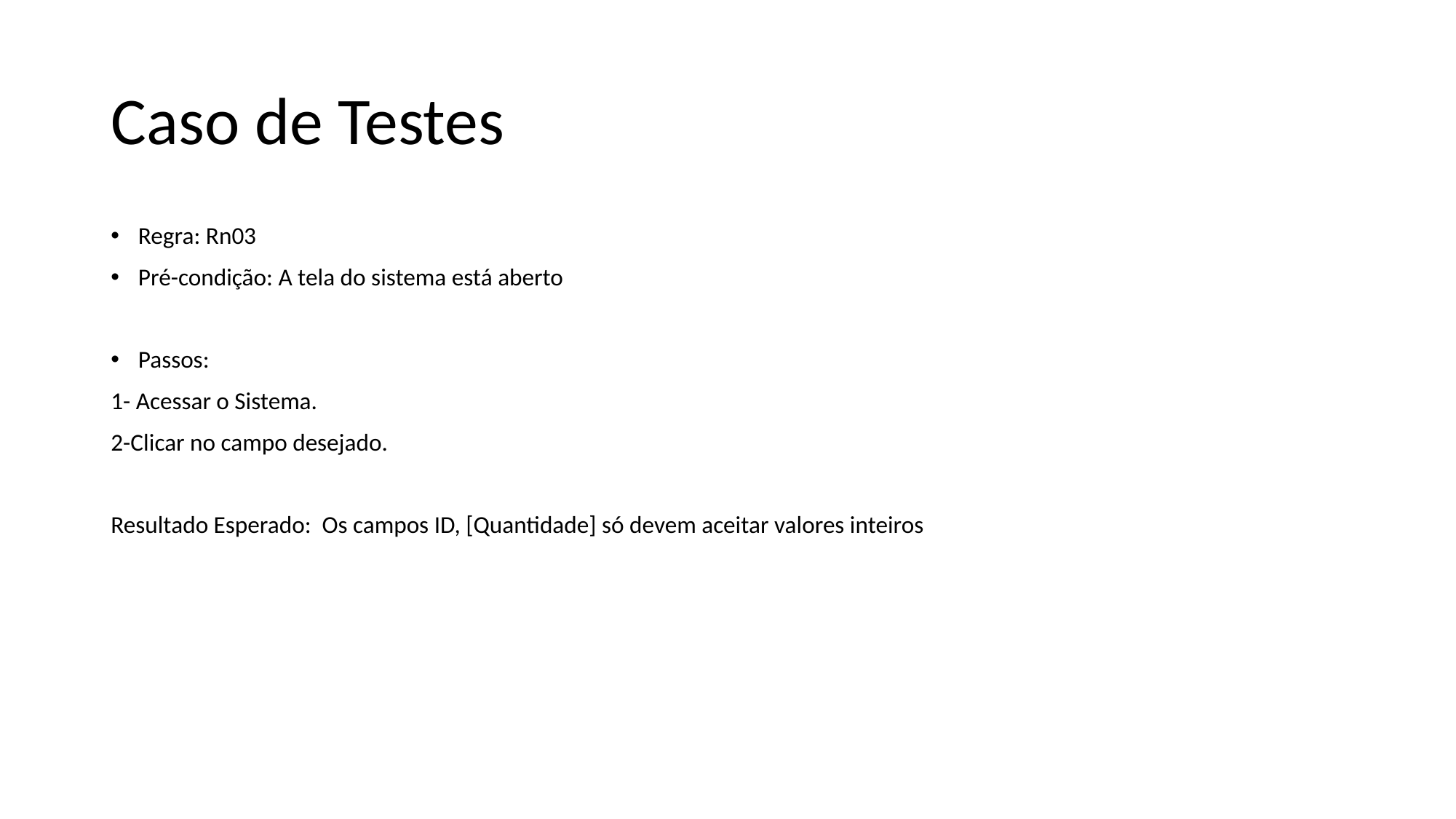

# Caso de Testes
Regra: Rn03
Pré-condição: A tela do sistema está aberto

Passos:
1- Acessar o Sistema.
2-Clicar no campo desejado.

Resultado Esperado:  Os campos ID, [Quantidade] só devem aceitar valores inteiros